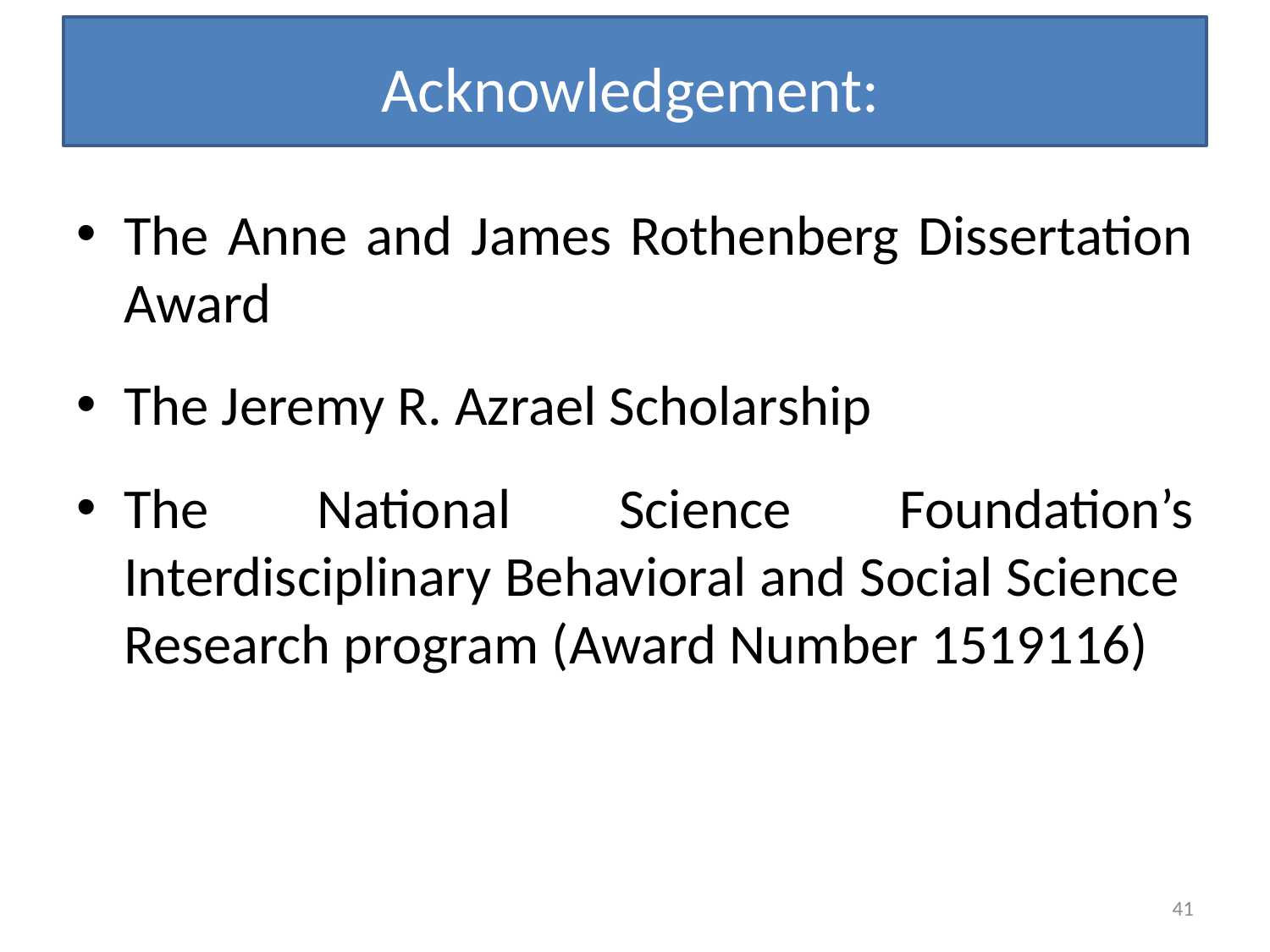

Acknowledgement:
The Anne and James Rothenberg Dissertation Award
The Jeremy R. Azrael Scholarship
The National Science Foundation’s Interdisciplinary Behavioral and Social Science  Research program (Award Number 1519116)

41